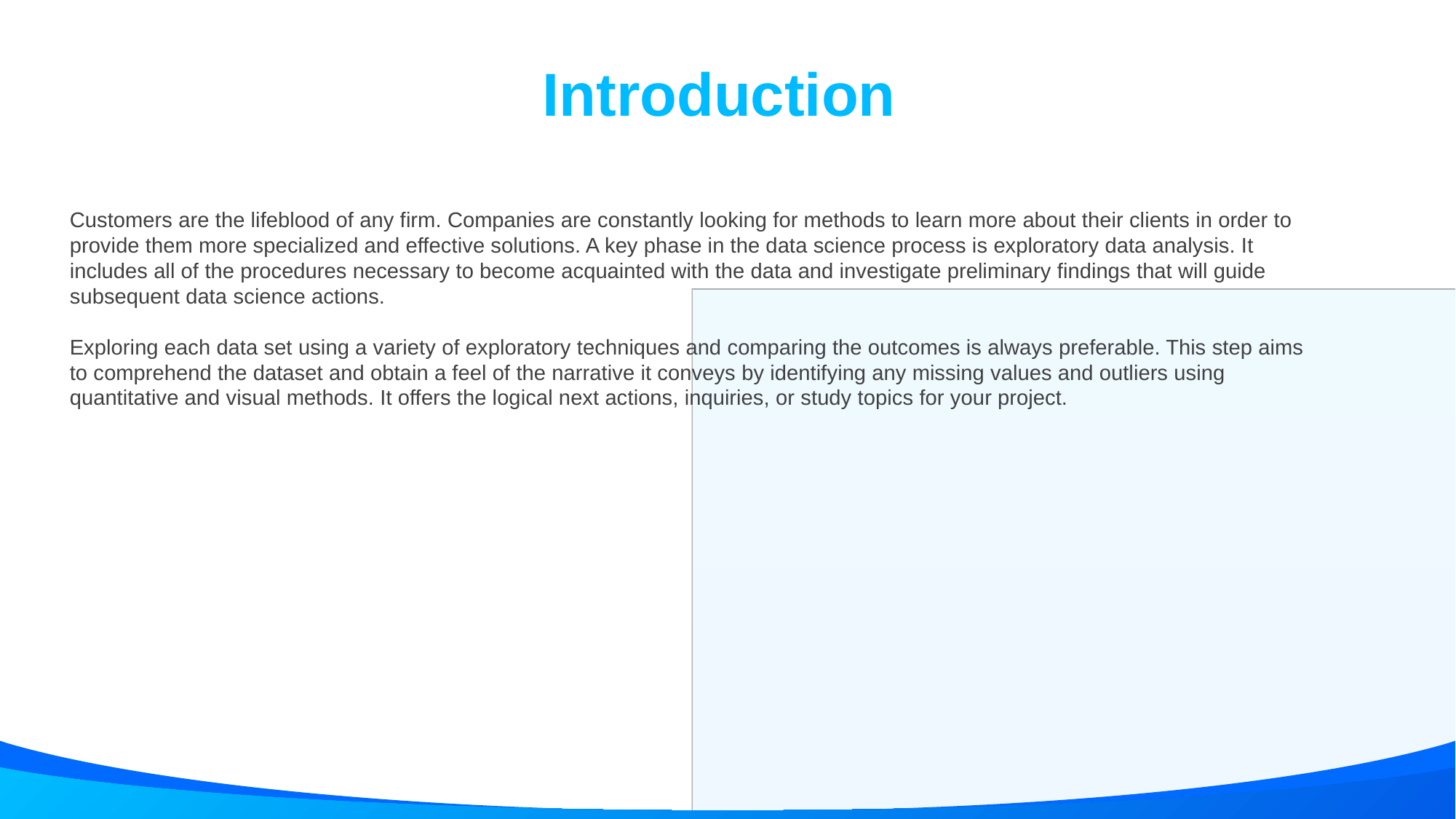

Introduction
Customers are the lifeblood of any firm. Companies are constantly looking for methods to learn more about their clients in order to provide them more specialized and effective solutions. A key phase in the data science process is exploratory data analysis. It includes all of the procedures necessary to become acquainted with the data and investigate preliminary findings that will guide subsequent data science actions.

Exploring each data set using a variety of exploratory techniques and comparing the outcomes is always preferable. This step aims to comprehend the dataset and obtain a feel of the narrative it conveys by identifying any missing values and outliers using quantitative and visual methods. It offers the logical next actions, inquiries, or study topics for your project.